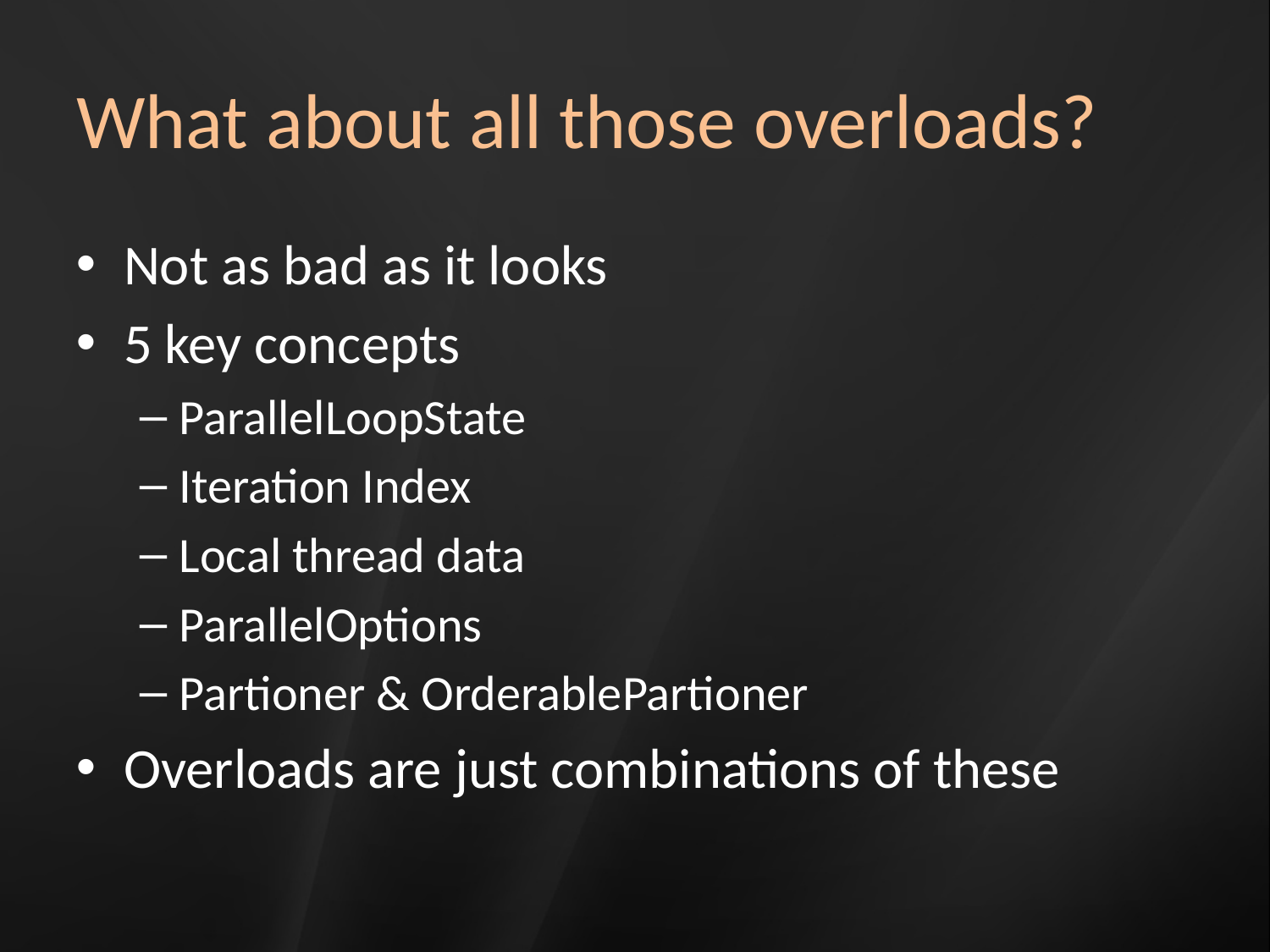

# What about all those overloads?
Not as bad as it looks
5 key concepts
ParallelLoopState
Iteration Index
Local thread data
ParallelOptions
Partioner & OrderablePartioner
Overloads are just combinations of these